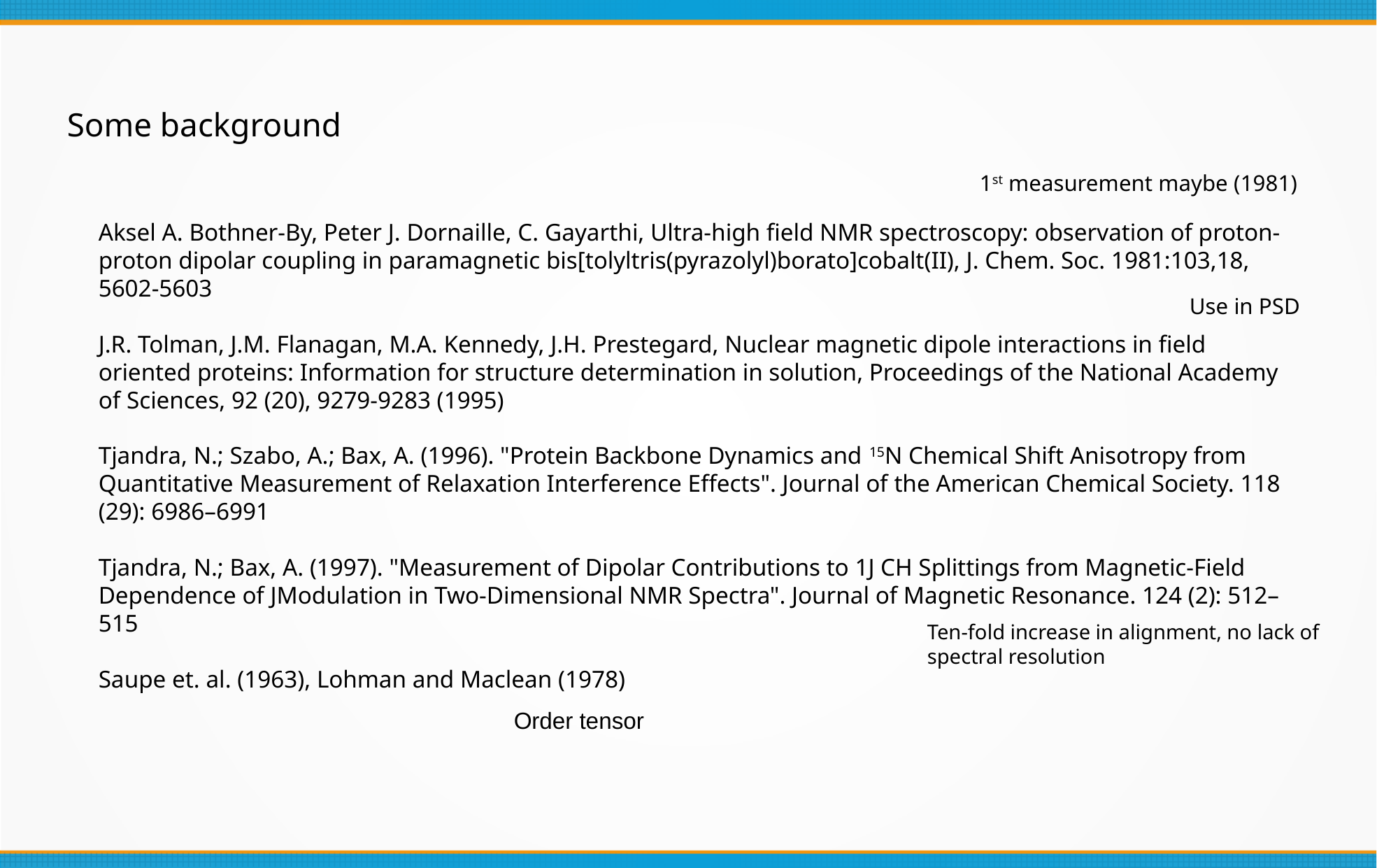

Some background
1st measurement maybe (1981)
Aksel A. Bothner-By, Peter J. Dornaille, C. Gayarthi, Ultra-high field NMR spectroscopy: observation of proton-proton dipolar coupling in paramagnetic bis[tolyltris(pyrazolyl)borato]cobalt(II), J. Chem. Soc. 1981:103,18, 5602-5603

J.R. Tolman, J.M. Flanagan, M.A. Kennedy, J.H. Prestegard, Nuclear magnetic dipole interactions in field oriented proteins: Information for structure determination in solution, Proceedings of the National Academy of Sciences, 92 (20), 9279-9283 (1995)

Tjandra, N.; Szabo, A.; Bax, A. (1996). "Protein Backbone Dynamics and 15N Chemical Shift Anisotropy from Quantitative Measurement of Relaxation Interference Effects". Journal of the American Chemical Society. 118 (29): 6986–6991

Tjandra, N.; Bax, A. (1997). "Measurement of Dipolar Contributions to 1J CH Splittings from Magnetic-Field Dependence of JModulation in Two-Dimensional NMR Spectra". Journal of Magnetic Resonance. 124 (2): 512–515

Saupe et. al. (1963), Lohman and Maclean (1978)

Use in PSD
Ten-fold increase in alignment, no lack of spectral resolution
Order tensor